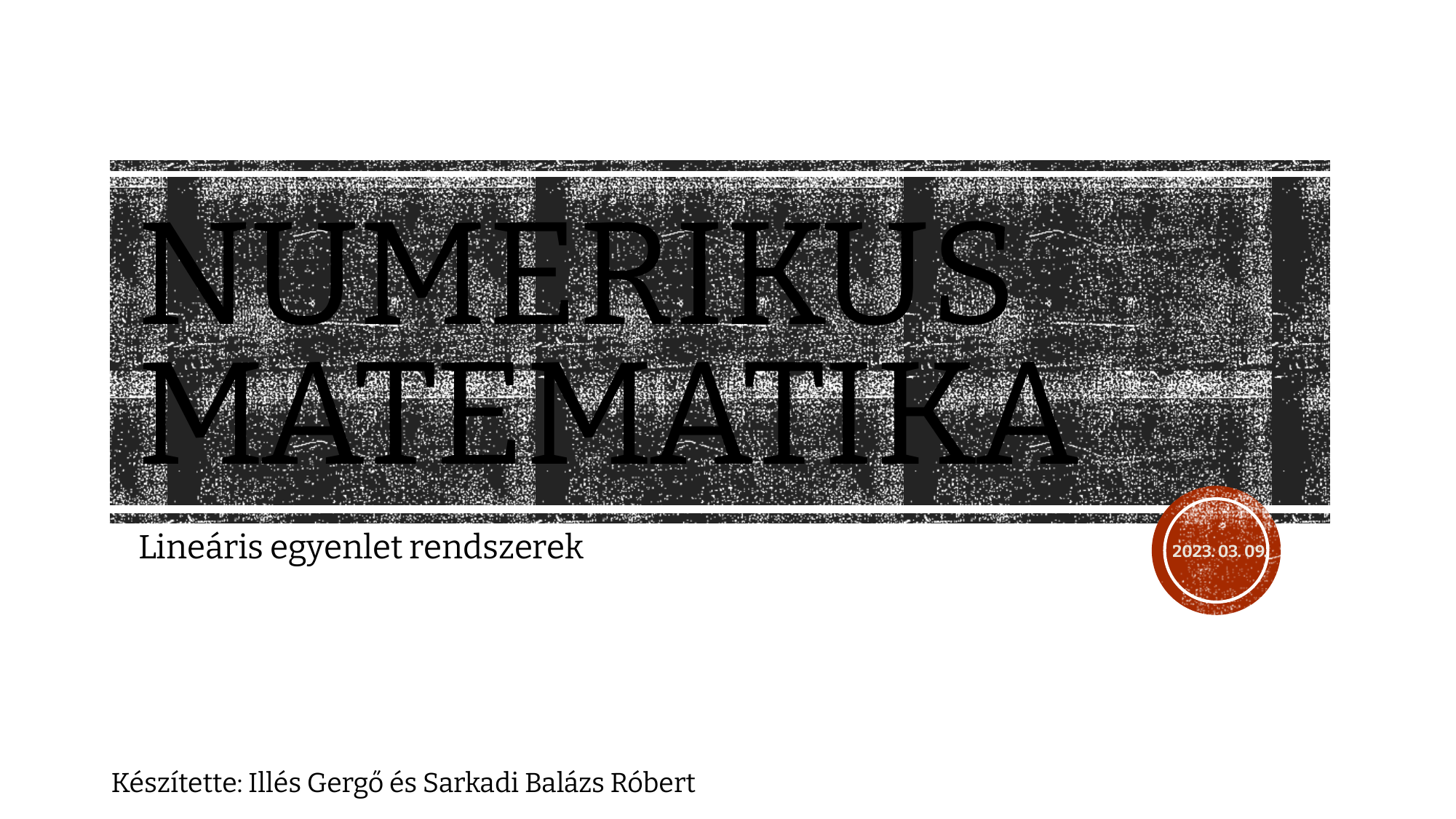

# Numerikus matematika
Lineáris egyenlet rendszerek
2023. 03. 09.
Készítette: Illés Gergő és Sarkadi Balázs Róbert